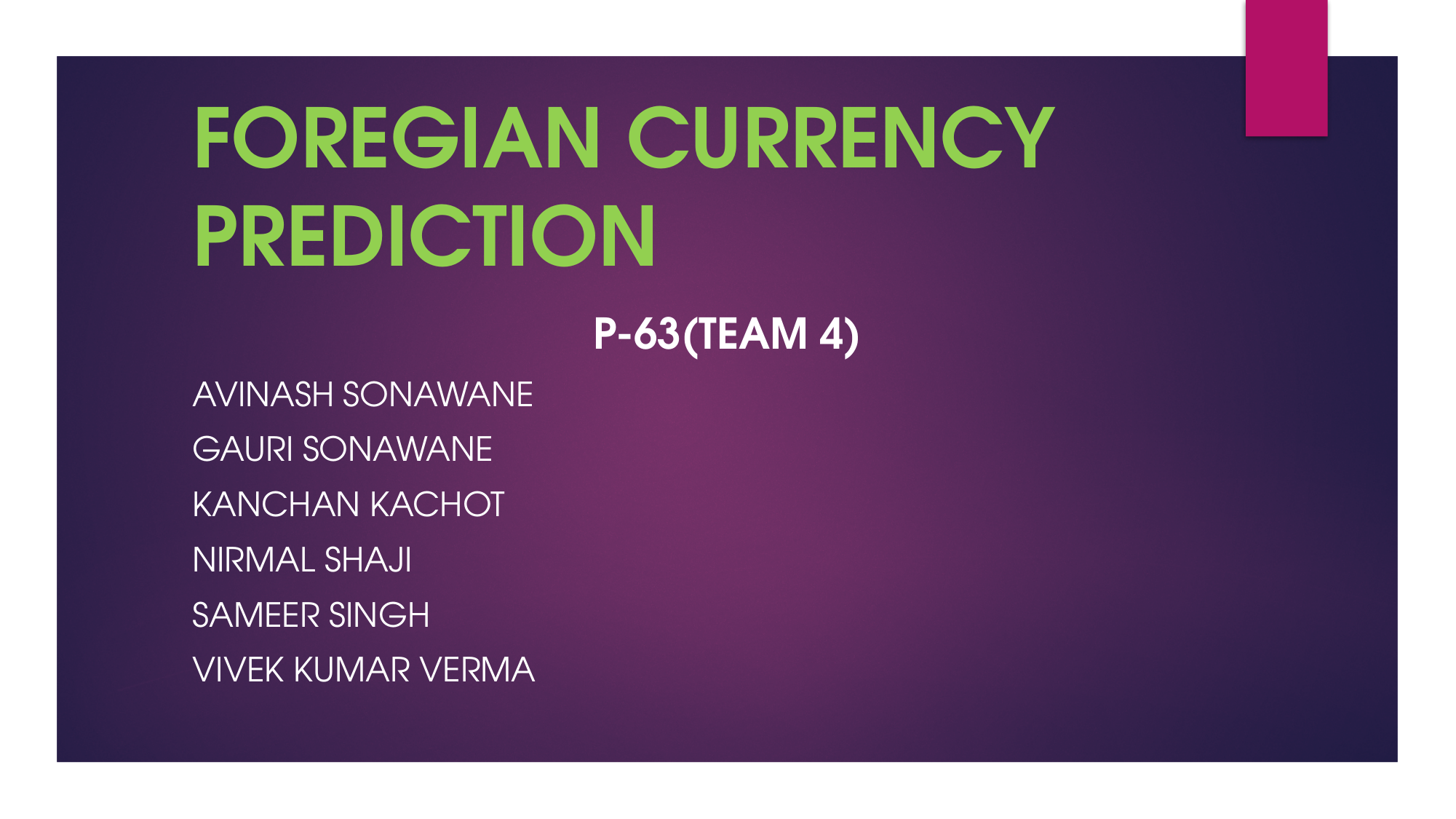

# FOREGIAN CURRENCY PREDICTION
P-63(TEAM 4)
AVINASH SONAWANE
GAURI SONAWANE
KANCHAN KACHOT
NIRMAL SHAJI
SAMEER SINGH
VIVEK KUMAR VERMA